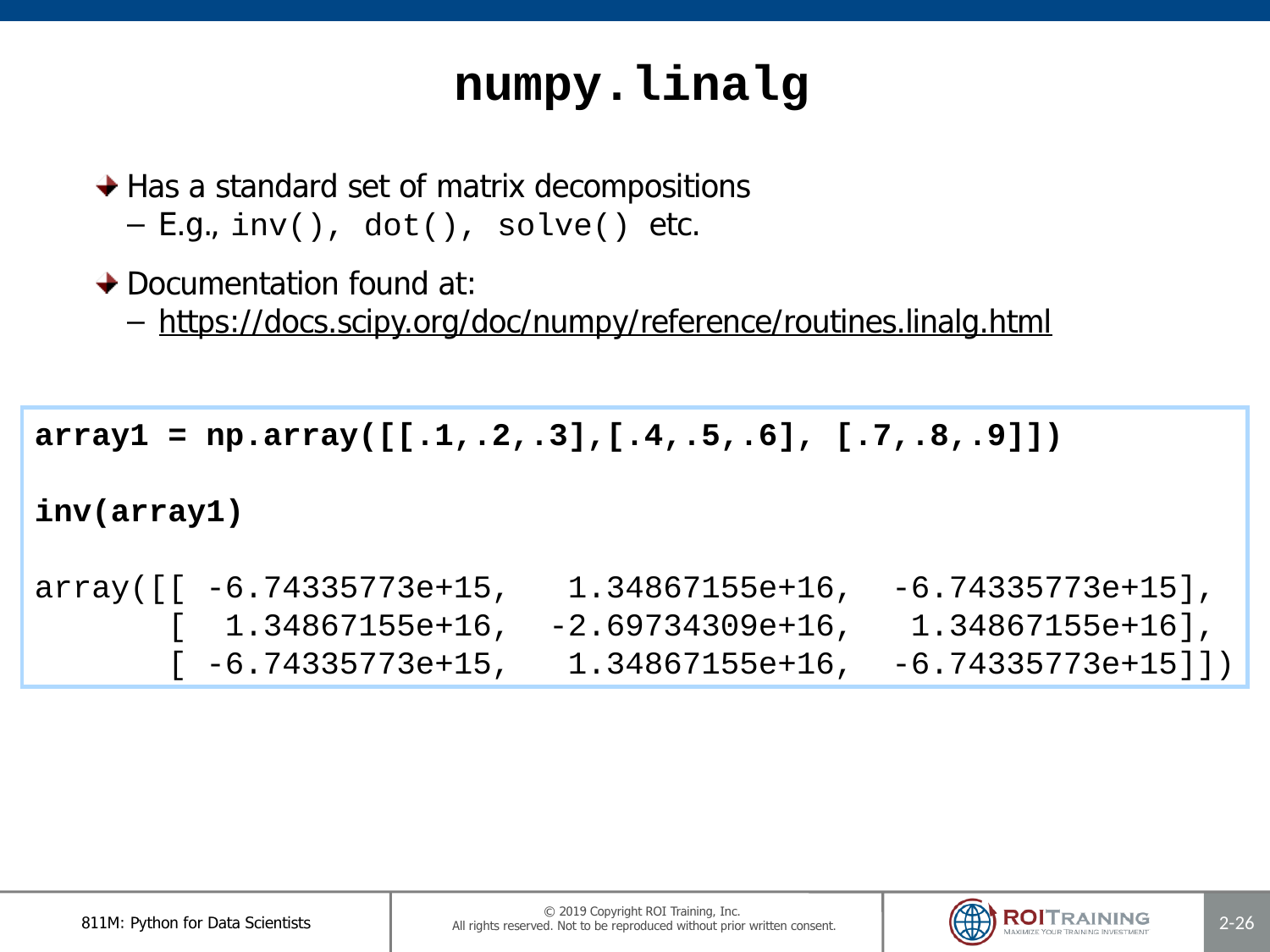

# numpy.linalg
Has a standard set of matrix decompositions
E.g., inv(), dot(), solve() etc.
Documentation found at:
https://docs.scipy.org/doc/numpy/reference/routines.linalg.html

array1 = np.array([[.1,.2,.3],[.4,.5,.6], [.7,.8,.9]])

inv(array1)

array([[ -6.74335773e+15,   1.34867155e+16,  -6.74335773e+15],
       [  1.34867155e+16,  -2.69734309e+16,   1.34867155e+16],
       [ -6.74335773e+15,   1.34867155e+16,  -6.74335773e+15]])